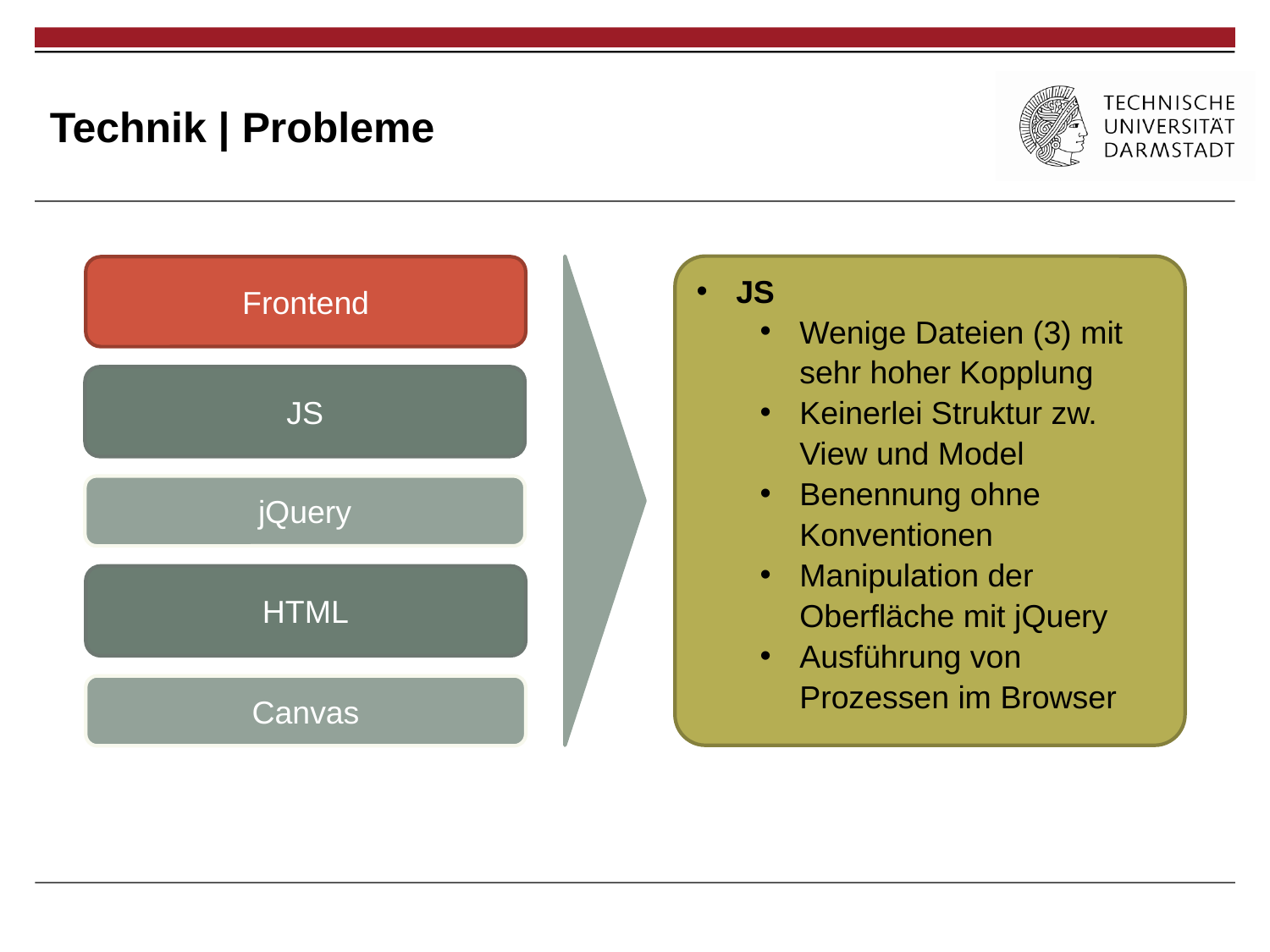

# Technik | Probleme

JS
Wenige Dateien (3) mit sehr hoher Kopplung
Keinerlei Struktur zw. View und Model
Benennung ohne Konventionen
Manipulation der Oberfläche mit jQuery
Ausführung von Prozessen im Browser
Frontend
JS
jQuery
HTML
Canvas